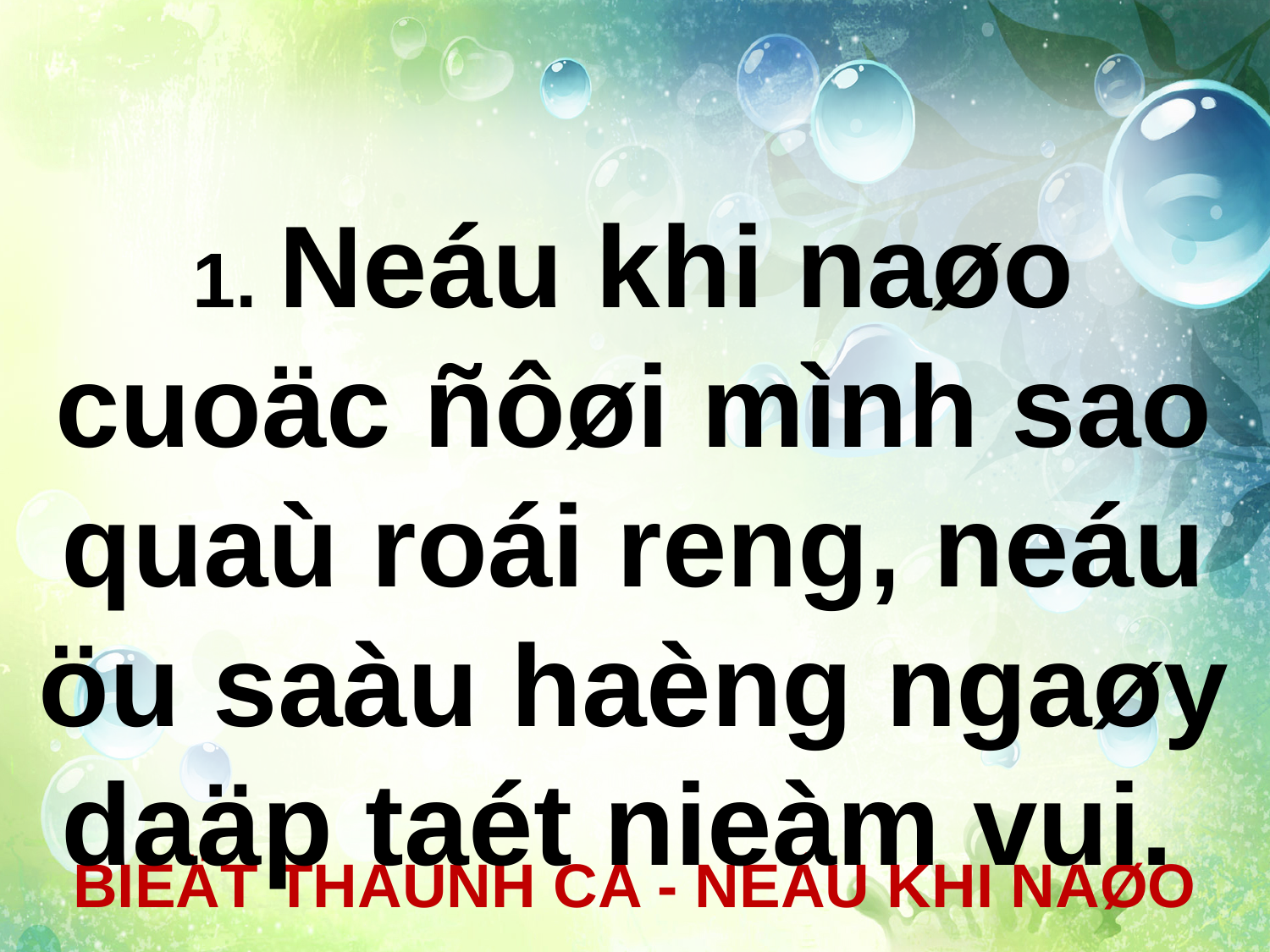

1. Neáu khi naøo cuoäc ñôøi mình sao quaù roái reng, neáu öu saàu haèng ngaøy daäp taét nieàm vui.
BIEÄT THAÙNH CA - NEÁU KHI NAØO